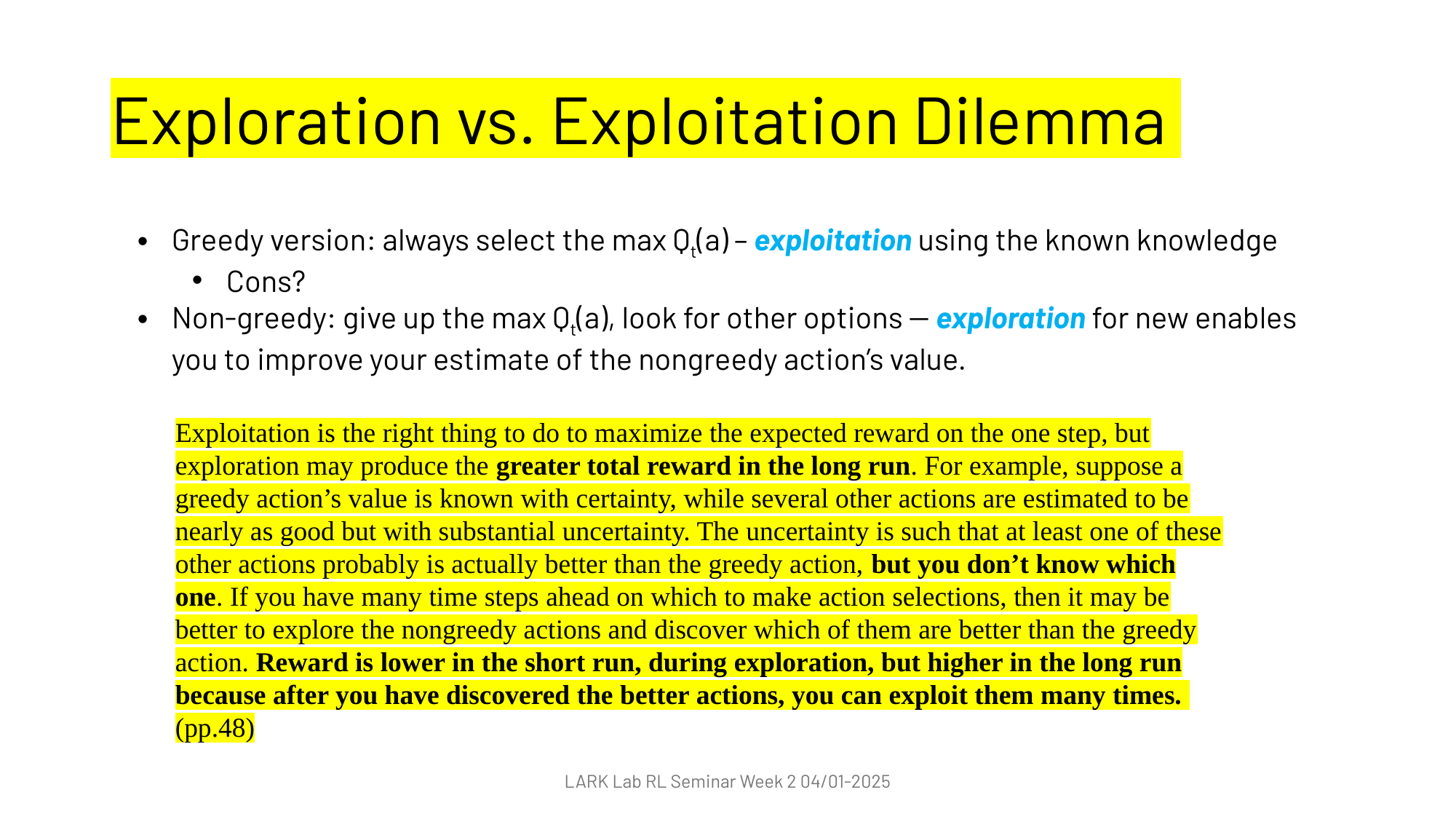

# Exploration vs. Exploitation Dilemma
Greedy version: always select the max Qt(a) – exploitation using the known knowledge
Cons?
Non-greedy: give up the max Qt(a), look for other options -- exploration for new enables you to improve your estimate of the nongreedy action’s value.
Exploitation is the right thing to do to maximize the expected reward on the one step, but exploration may produce the greater total reward in the long run. For example, suppose a greedy action’s value is known with certainty, while several other actions are estimated to be nearly as good but with substantial uncertainty. The uncertainty is such that at least one of these other actions probably is actually better than the greedy action, but you don’t know which one. If you have many time steps ahead on which to make action selections, then it may be better to explore the nongreedy actions and discover which of them are better than the greedy action. Reward is lower in the short run, during exploration, but higher in the long run because after you have discovered the better actions, you can exploit them many times.  (pp.48)
LARK Lab RL Seminar Week 2 04/01-2025